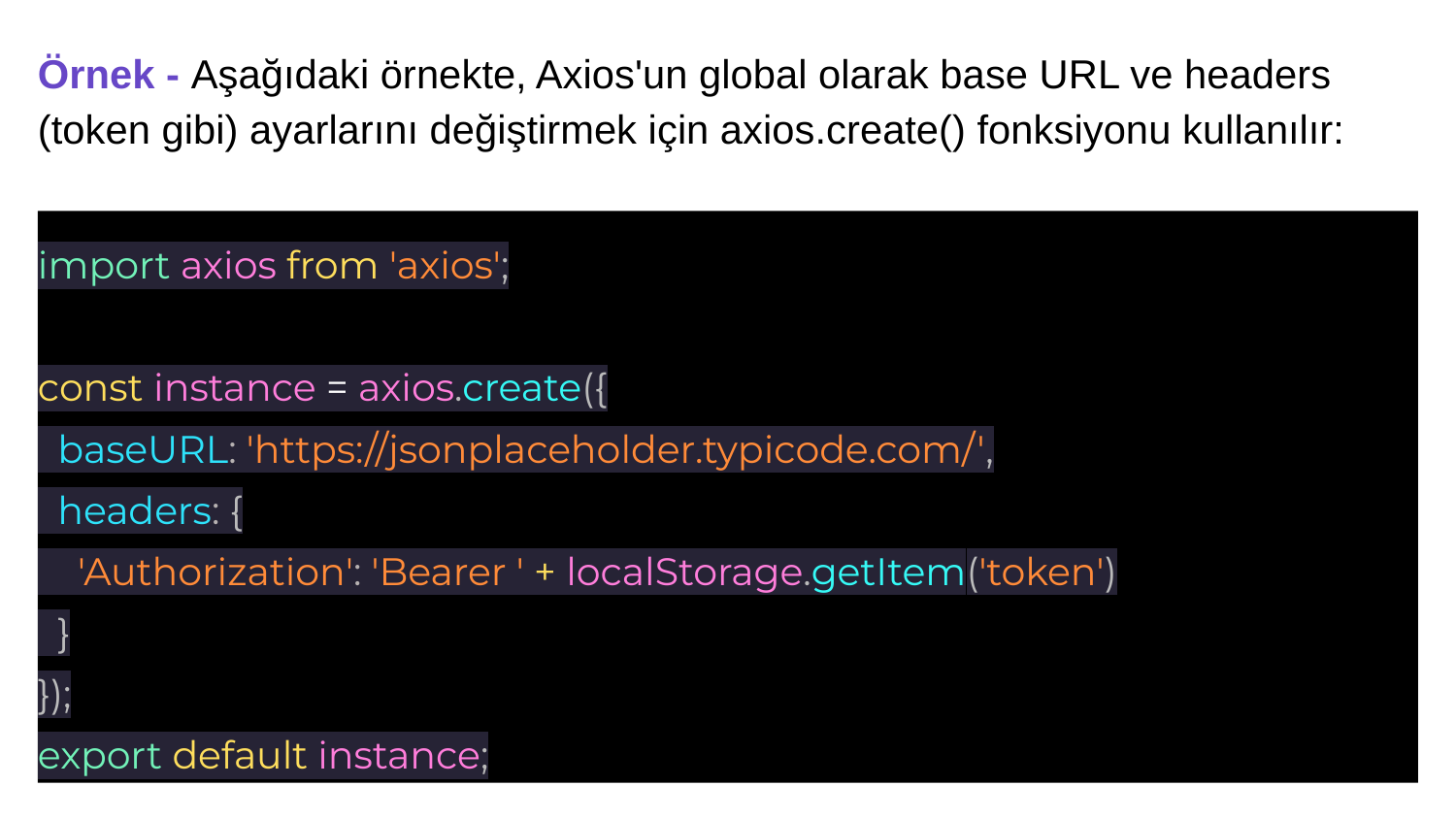

Örnek - Aşağıdaki örnekte, Axios'un global olarak base URL ve headers (token gibi) ayarlarını değiştirmek için axios.create() fonksiyonu kullanılır:
import axios from 'axios';

const instance = axios.create({
  baseURL: 'https://jsonplaceholder.typicode.com/',
  headers: {
    'Authorization': 'Bearer ' + localStorage.getItem('token')
  }
});
export default instance;